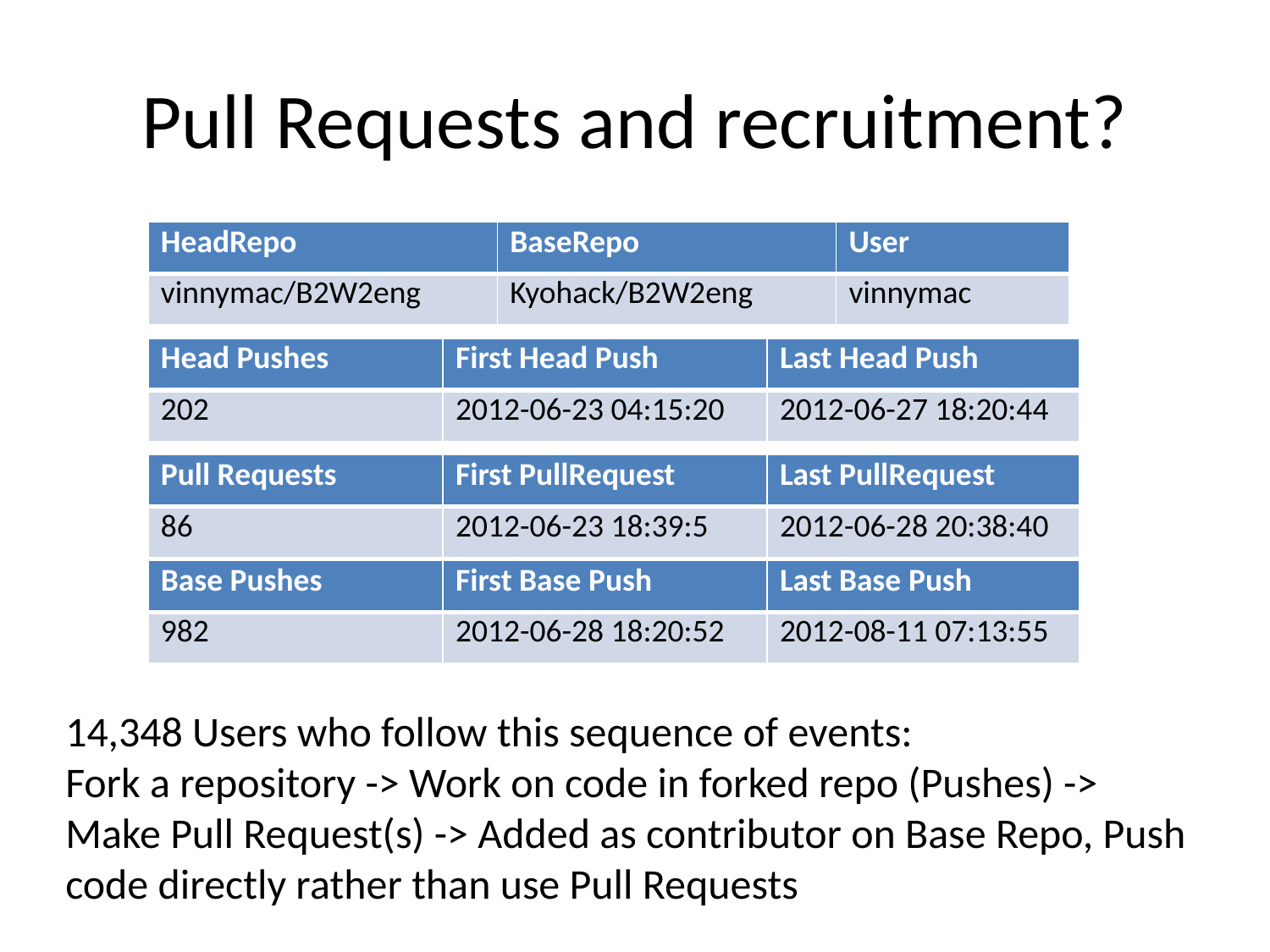

# Pull Requests and recruitment?
| HeadRepo | BaseRepo | User |
| --- | --- | --- |
| vinnymac/B2W2eng | Kyohack/B2W2eng | vinnymac |
| Head Pushes | First Head Push | Last Head Push |
| --- | --- | --- |
| 202 | 2012-06-23 04:15:20 | 2012-06-27 18:20:44 |
| Pull Requests | First PullRequest | Last PullRequest |
| --- | --- | --- |
| 86 | 2012-06-23 18:39:5 | 2012-06-28 20:38:40 |
| Base Pushes | First Base Push | Last Base Push |
| --- | --- | --- |
| 982 | 2012-06-28 18:20:52 | 2012-08-11 07:13:55 |
14,348 Users who follow this sequence of events:
Fork a repository -> Work on code in forked repo (Pushes) ->
Make Pull Request(s) -> Added as contributor on Base Repo, Push code directly rather than use Pull Requests